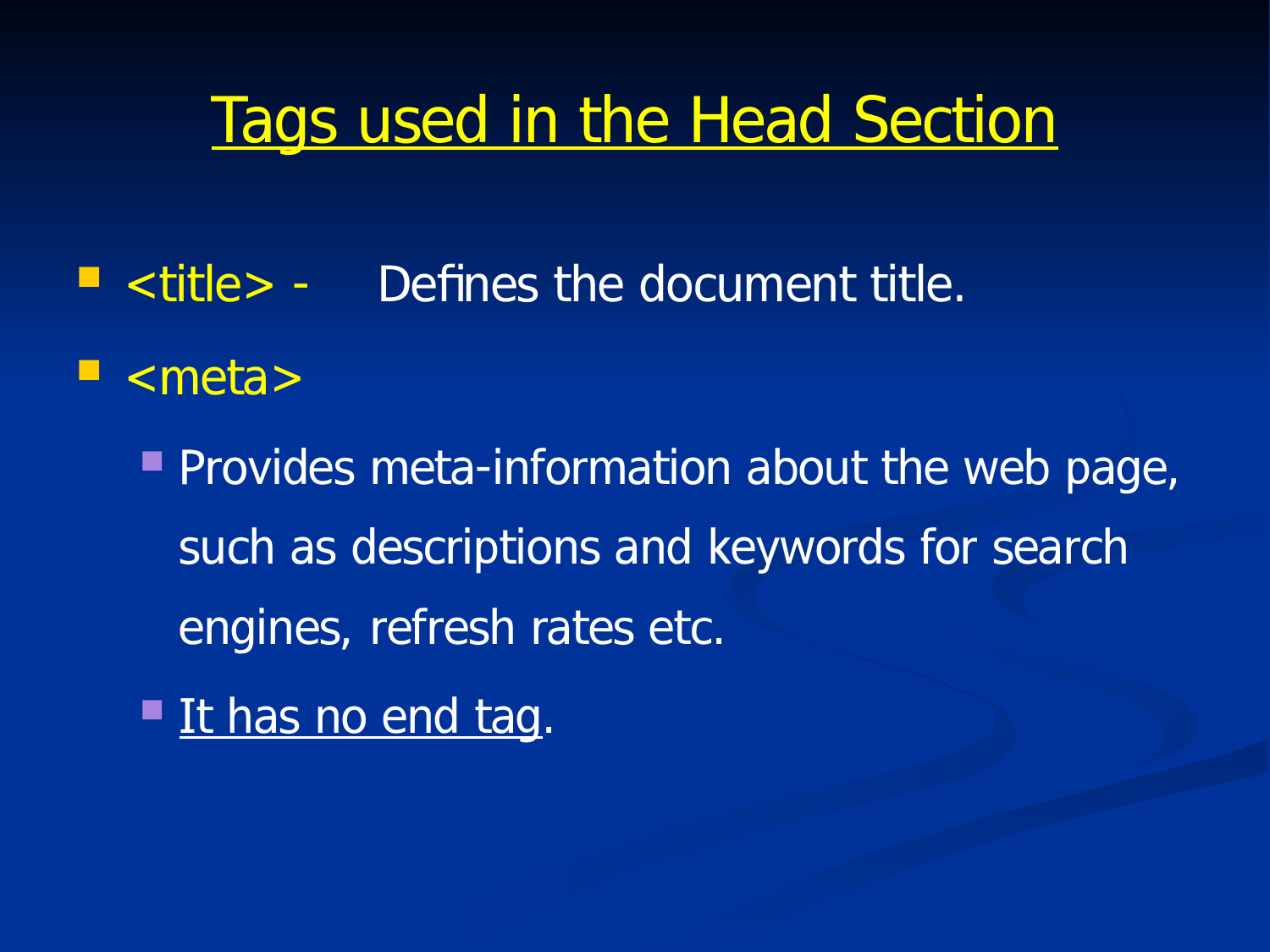

# Tags used in the Head Section
<title> - 	Defines the document title.
<meta>
Provides meta-information about the web page, such as descriptions and keywords for search engines, refresh rates etc.
It has no end tag.